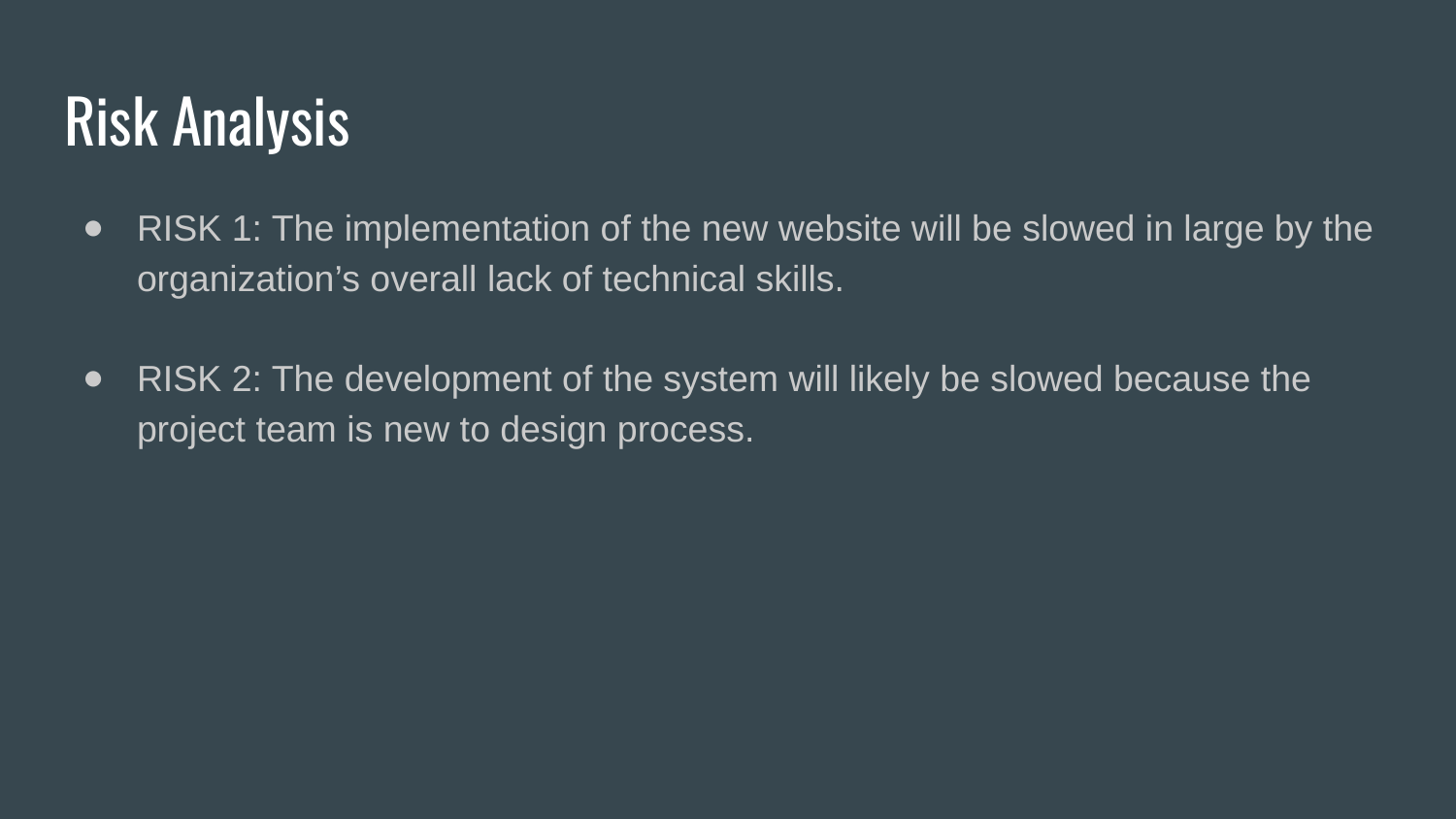

# Risk Analysis
RISK 1: The implementation of the new website will be slowed in large by the organization’s overall lack of technical skills.

RISK 2: The development of the system will likely be slowed because the project team is new to design process.